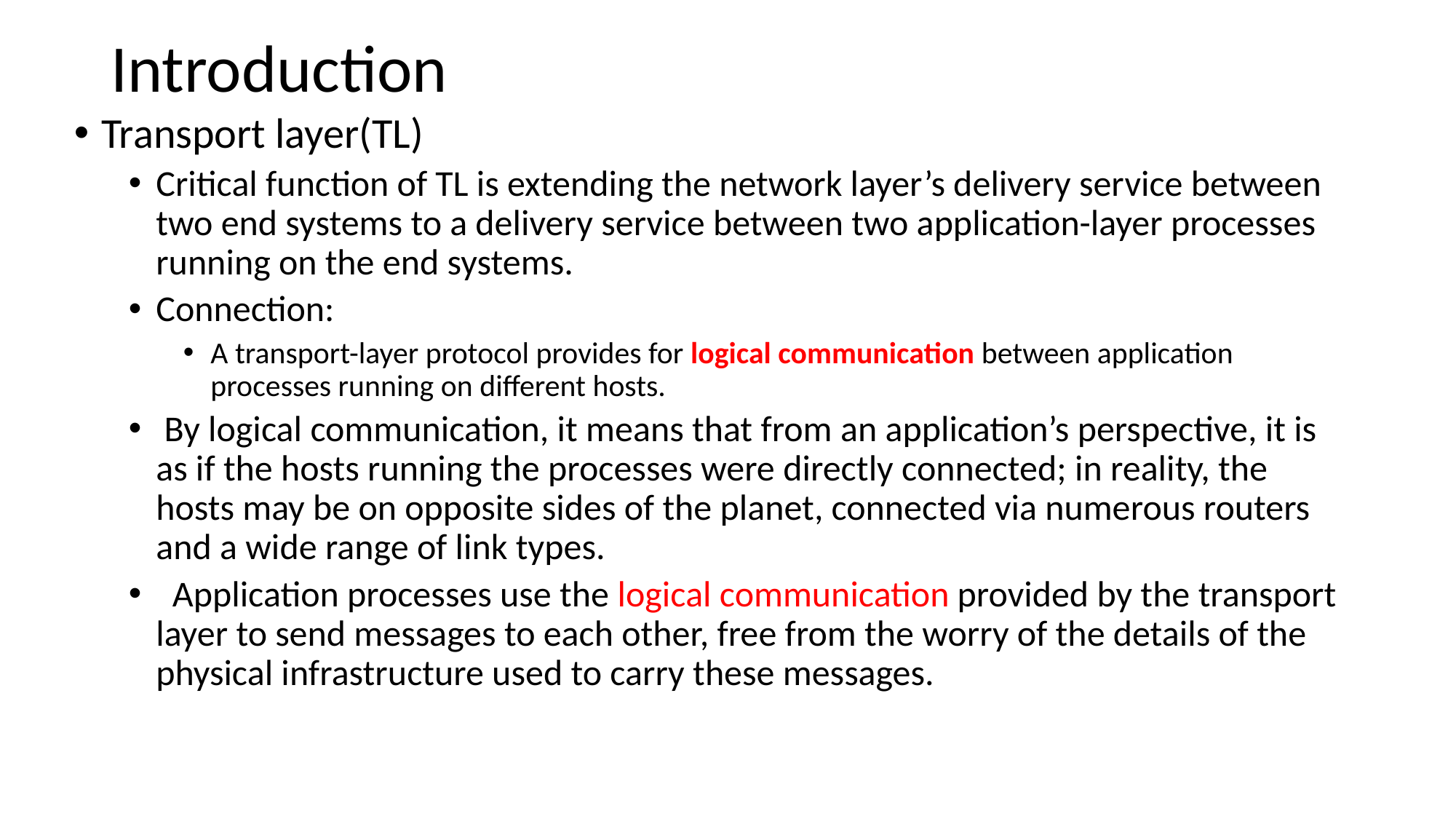

# Introduction
Transport layer(TL)
Critical function of TL is extending the network layer’s delivery service between two end systems to a delivery service between two application-layer processes running on the end systems.
Connection:
A transport-layer protocol provides for logical communication between application processes running on different hosts.
 By logical communication, it means that from an application’s perspective, it is as if the hosts running the processes were directly connected; in reality, the hosts may be on opposite sides of the planet, connected via numerous routers and a wide range of link types.
  Application processes use the logical communication provided by the transport layer to send messages to each other, free from the worry of the details of the physical infrastructure used to carry these messages.